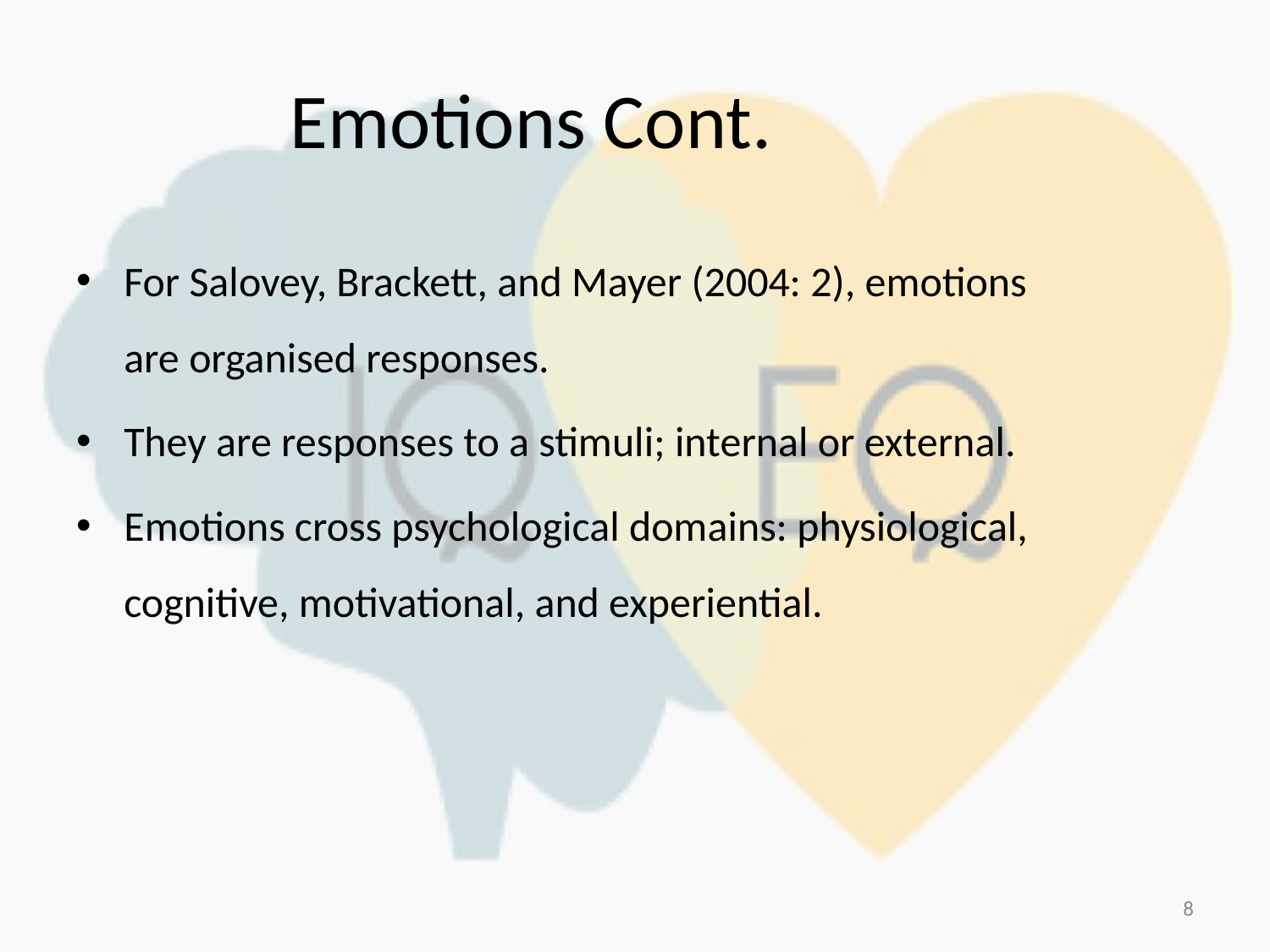

# Emotions Cont.
For Salovey, Brackett, and Mayer (2004: 2), emotions are organised responses.
They are responses to a stimuli; internal or external.
Emotions cross psychological domains: physiological, cognitive, motivational, and experiential.
8